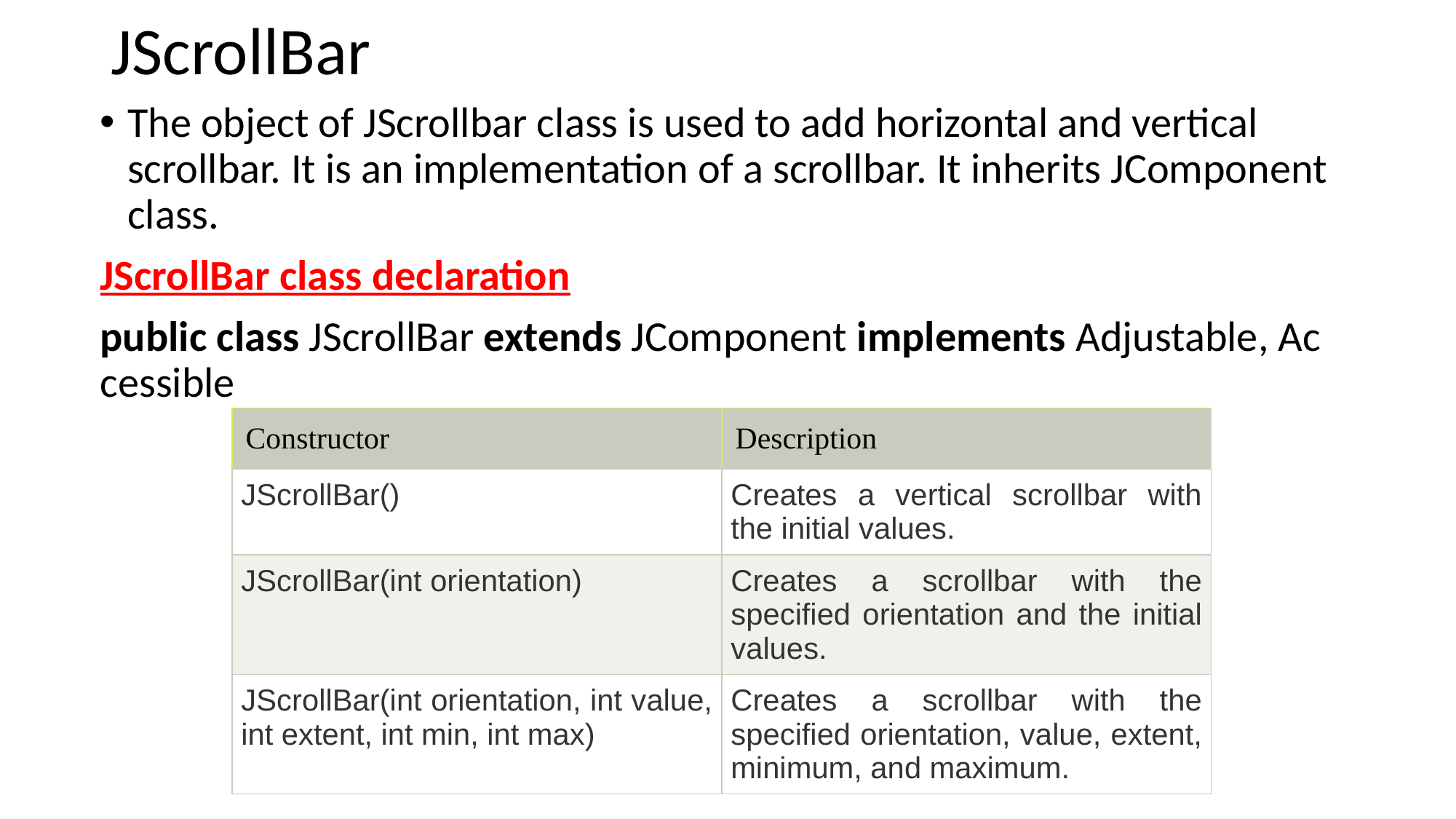

# JScrollBar
The object of JScrollbar class is used to add horizontal and vertical scrollbar. It is an implementation of a scrollbar. It inherits JComponent class.
JScrollBar class declaration
public class JScrollBar extends JComponent implements Adjustable, Accessible
| Constructor | Description |
| --- | --- |
| JScrollBar() | Creates a vertical scrollbar with the initial values. |
| JScrollBar(int orientation) | Creates a scrollbar with the specified orientation and the initial values. |
| JScrollBar(int orientation, int value, int extent, int min, int max) | Creates a scrollbar with the specified orientation, value, extent, minimum, and maximum. |